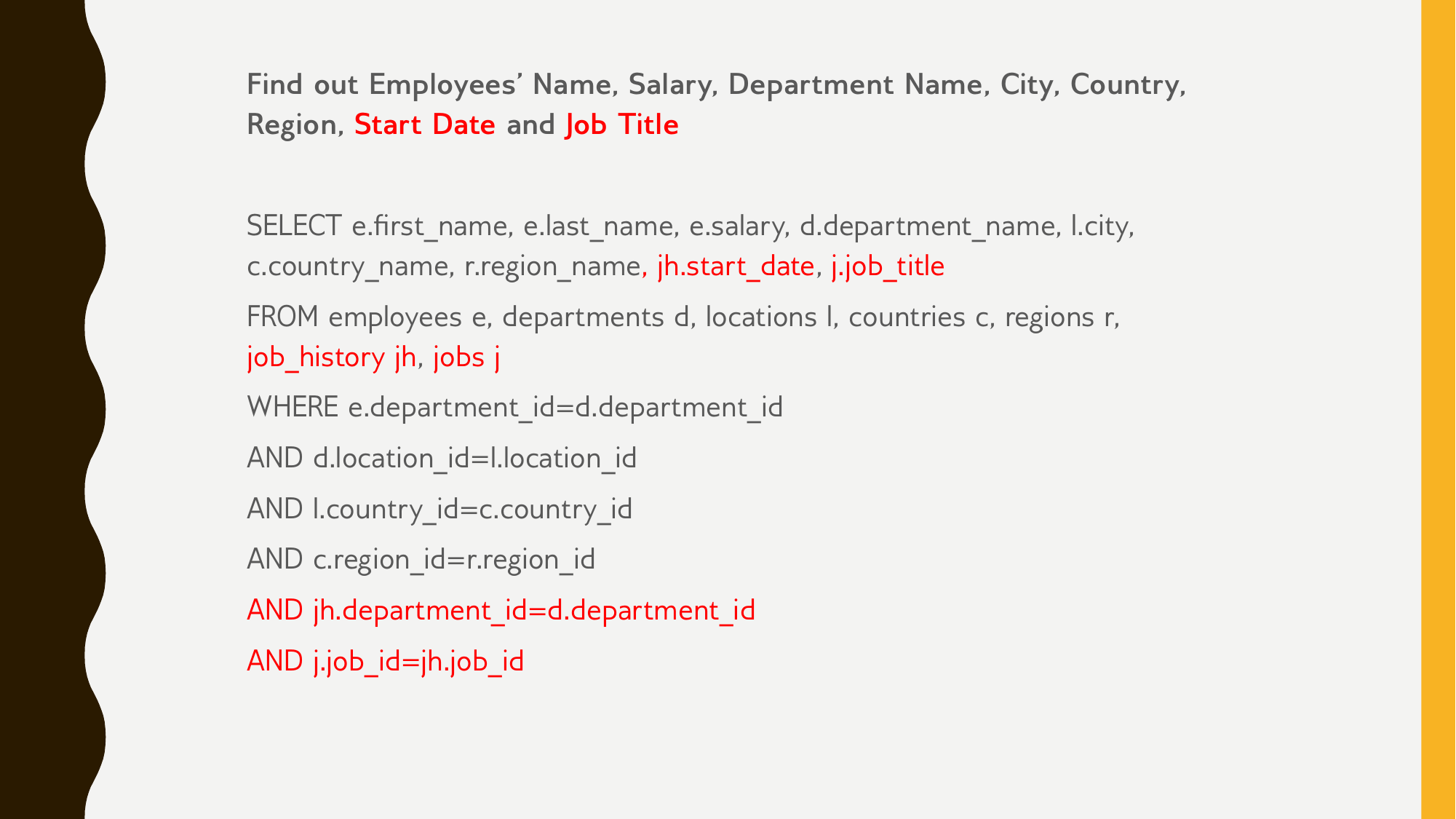

Find out Employees’ Name, Salary, Department Name, City, Country, Region, Start Date and Job Title

SELECT e.first_name, e.last_name, e.salary, d.department_name, l.city, c.country_name, r.region_name, jh.start_date, j.job_title
FROM employees e, departments d, locations l, countries c, regions r, job_history jh, jobs j
WHERE e.department_id=d.department_id
AND d.location_id=l.location_id
AND l.country_id=c.country_id
AND c.region_id=r.region_id
AND jh.department_id=d.department_id
AND j.job_id=jh.job_id